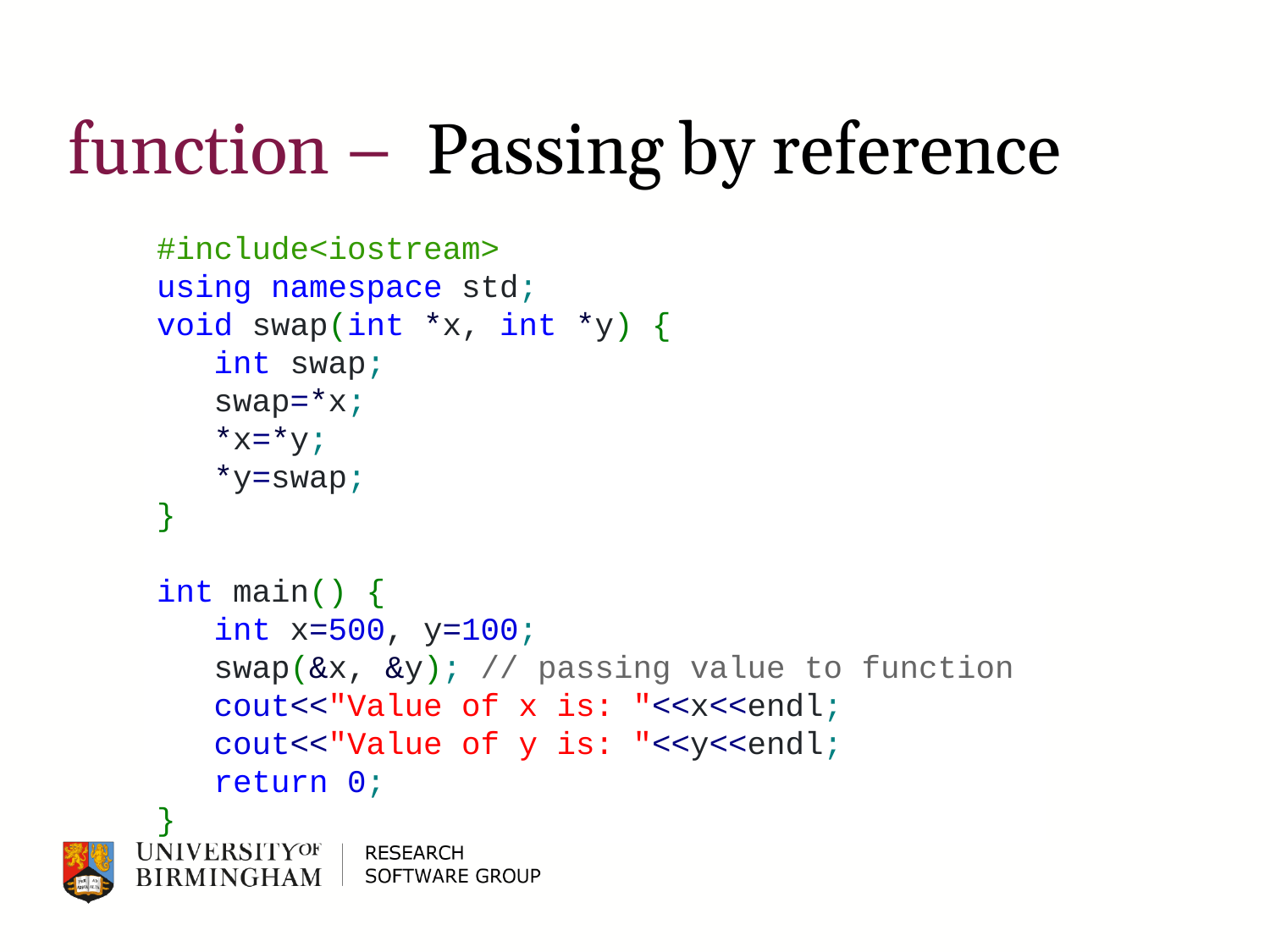

# function –  Passing by reference
#include<iostream>
using namespace std;
void swap(int *x, int *y) {
   int swap;
   swap=*x;
   *x=*y;
   *y=swap;
}

int main() {
   int x=500, y=100;
   swap(&x, &y); // passing value to function
   cout<<"Value of x is: "<<x<<endl;
   cout<<"Value of y is: "<<y<<endl;
   return 0;
}